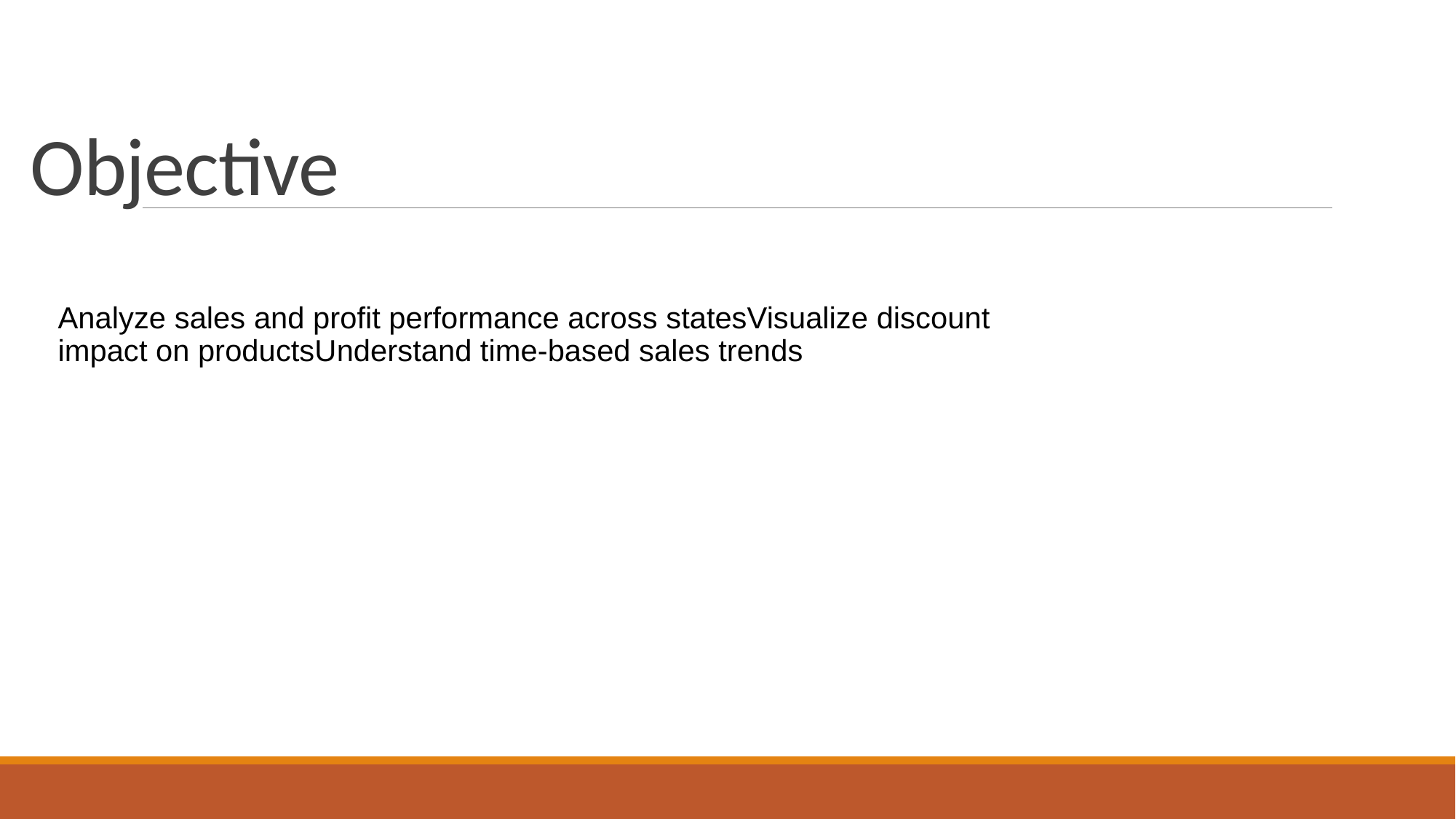

# Objective
Analyze sales and profit performance across statesVisualize discount impact on productsUnderstand time-based sales trends